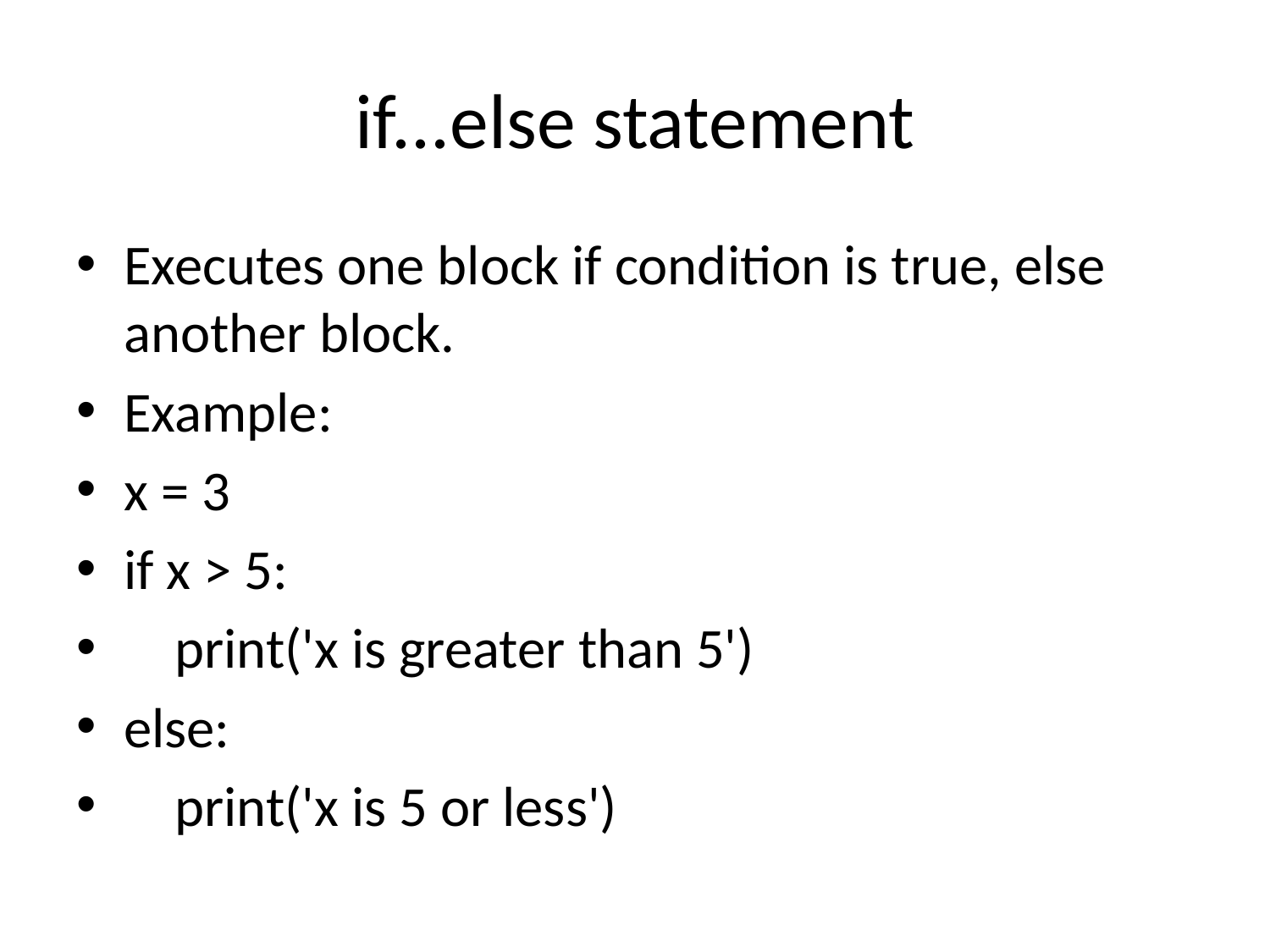

# if...else statement
Executes one block if condition is true, else another block.
Example:
x = 3
if x > 5:
    print('x is greater than 5')
else:
    print('x is 5 or less')